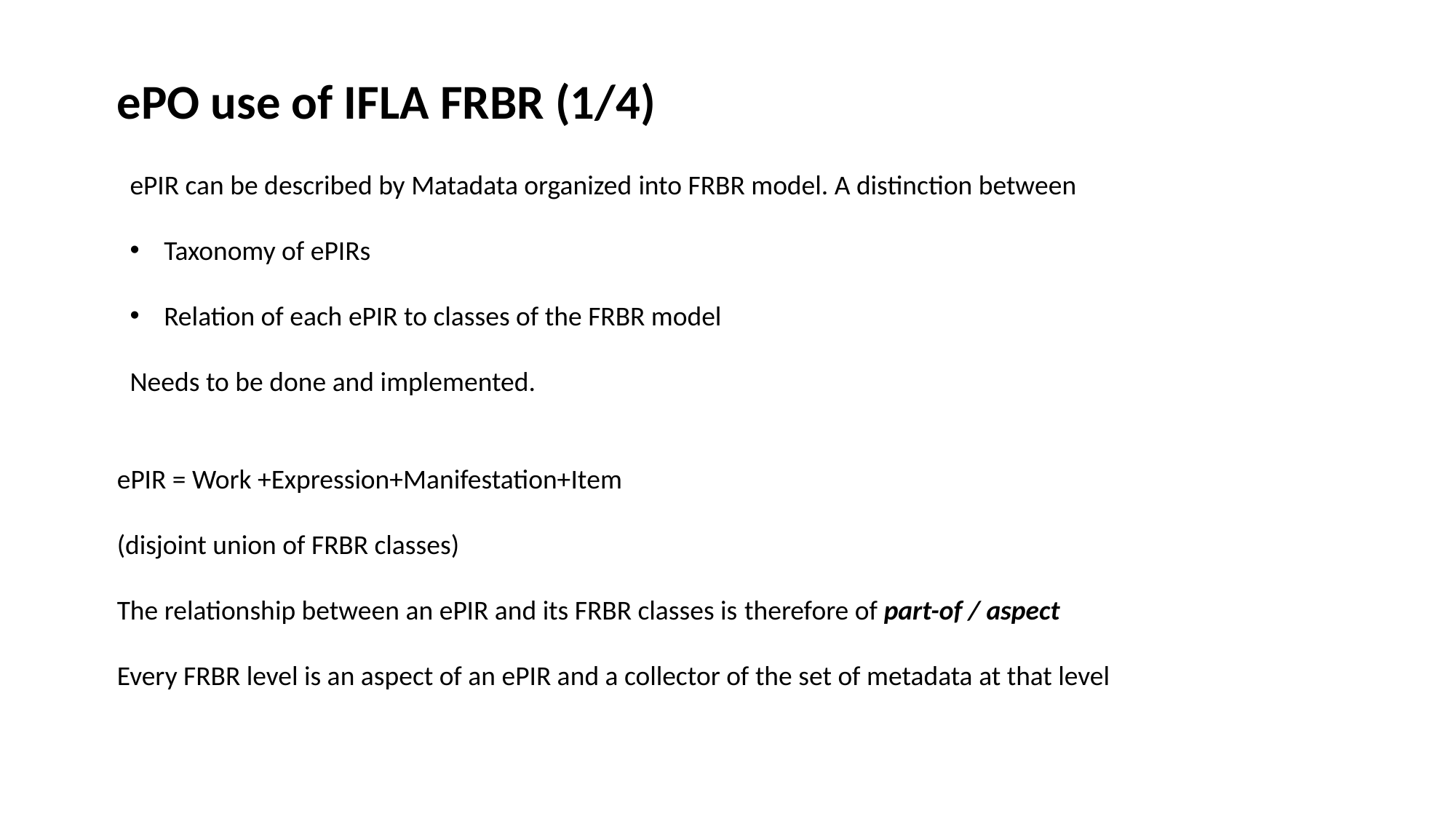

ePO use of IFLA FRBR (1/4)
ePIR can be described by Matadata organized into FRBR model. A distinction between

Taxonomy of ePIRs

Relation of each ePIR to classes of the FRBR model

Needs to be done and implemented.
ePIR = Work +Expression+Manifestation+Item

(disjoint union of FRBR classes)

The relationship between an ePIR and its FRBR classes is therefore of part-of / aspect

Every FRBR level is an aspect of an ePIR and a collector of the set of metadata at that level